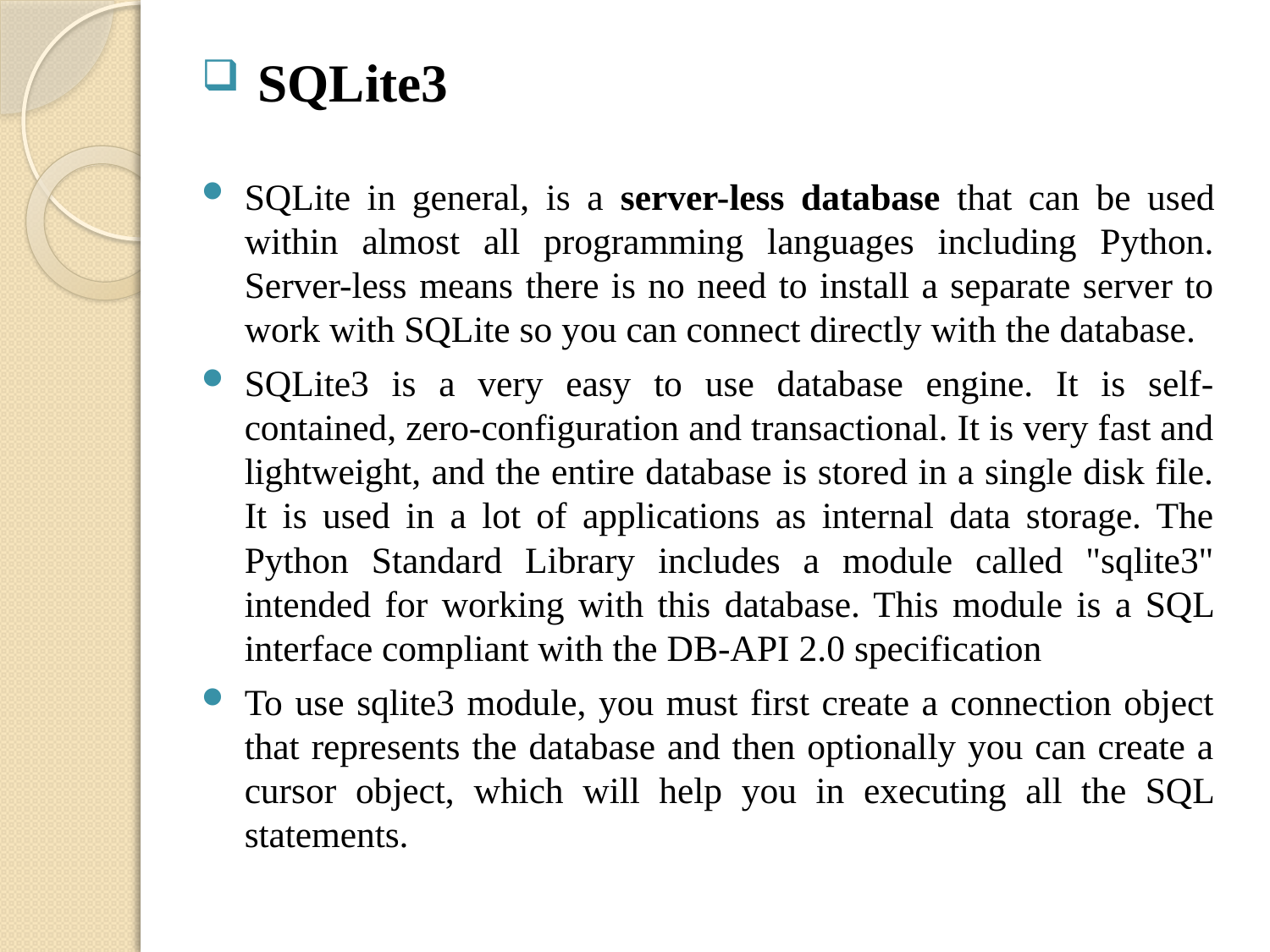

SQLite3

SQLite in general, is a server-less database that can be used within almost all programming languages including Python. Server-less means there is no need to install a separate server to work with SQLite so you can connect directly with the database.
SQLite3 is a very easy to use database engine. It is self-contained, zero-configuration and transactional. It is very fast and lightweight, and the entire database is stored in a single disk file. It is used in a lot of applications as internal data storage. The Python Standard Library includes a module called "sqlite3" intended for working with this database. This module is a SQL interface compliant with the DB-API 2.0 specification
To use sqlite3 module, you must first create a connection object that represents the database and then optionally you can create a cursor object, which will help you in executing all the SQL statements.